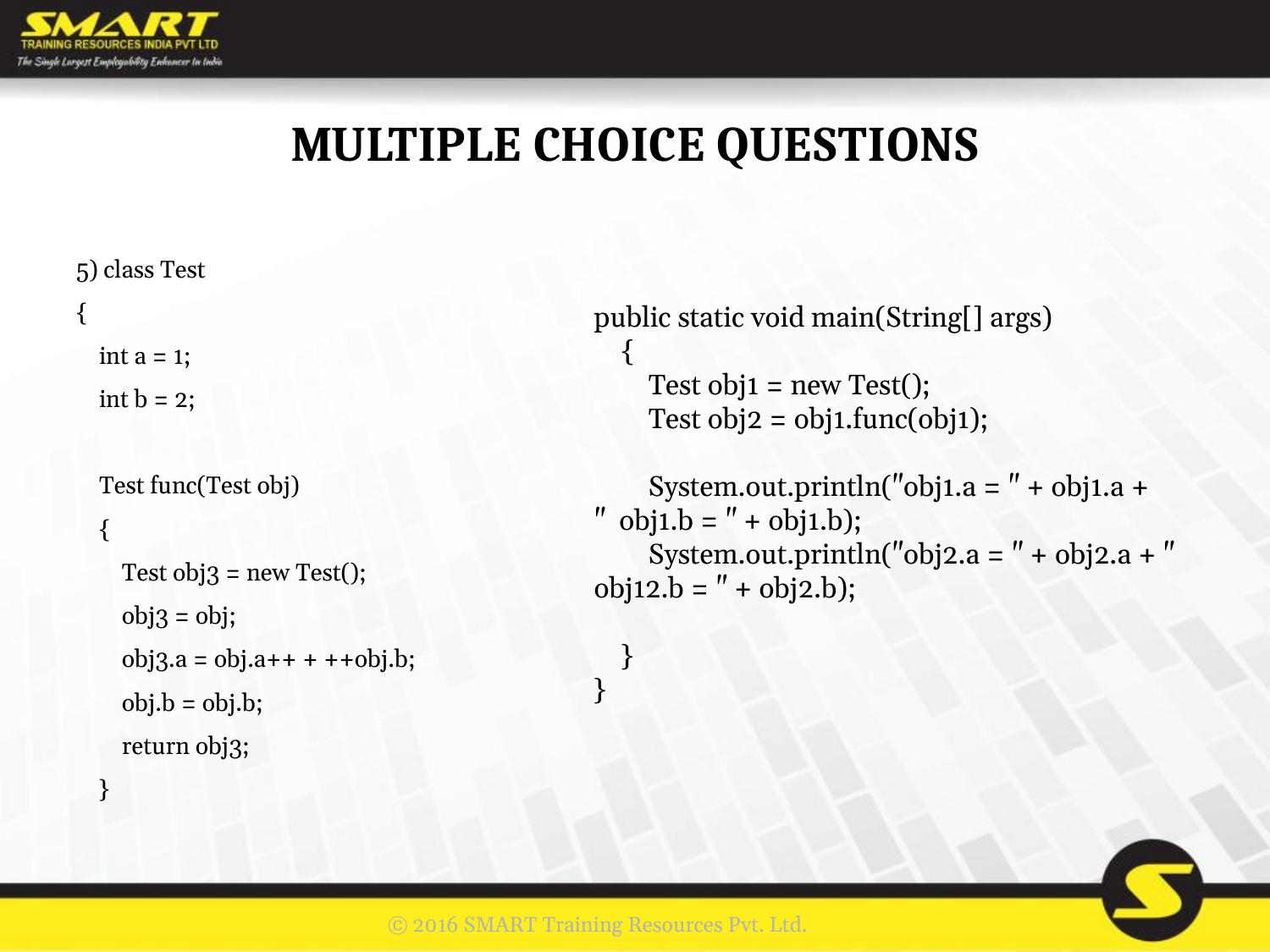

# MULTIPLE CHOICE QUESTIONS
5) class Test
{
    int a = 1;
    int b = 2;

    Test func(Test obj)
    {
        Test obj3 = new Test();
        obj3 = obj;
        obj3.a = obj.a++ + ++obj.b;
        obj.b = obj.b;
        return obj3;
    }

public static void main(String[] args)
    {
        Test obj1 = new Test();
        Test obj2 = obj1.func(obj1);

        System.out.println("obj1.a = " + obj1.a +              "  obj1.b = " + obj1.b);
        System.out.println("obj2.a = " + obj2.a + "  obj12.b = " + obj2.b);

    }
}

© 2016 SMART Training Resources Pvt. Ltd.